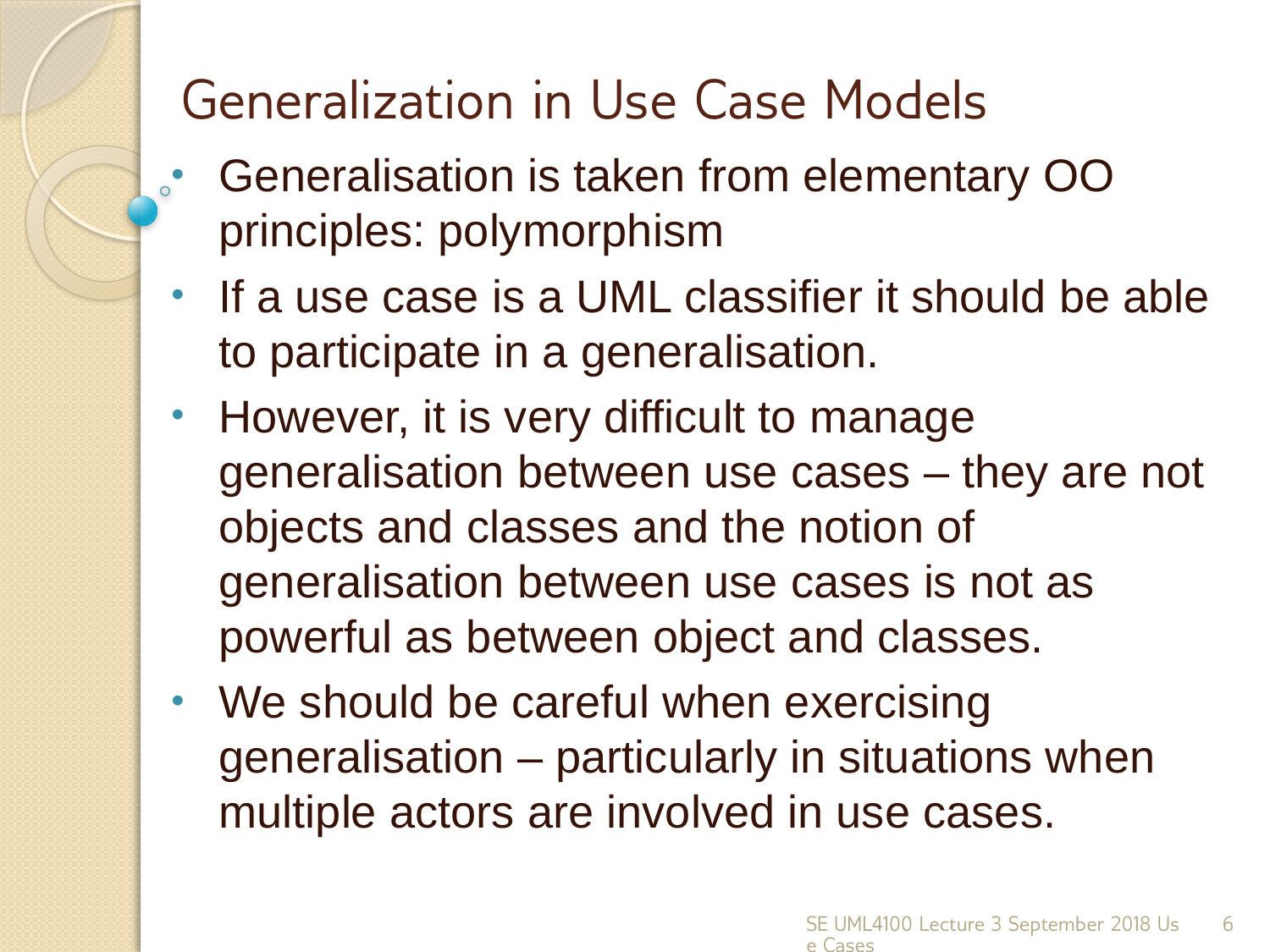

# Generalization in Use Case Models
Generalisation is taken from elementary OO principles: polymorphism
If a use case is a UML classifier it should be able to participate in a generalisation.
However, it is very difficult to manage generalisation between use cases – they are not objects and classes and the notion of generalisation between use cases is not as powerful as between object and classes.
We should be careful when exercising generalisation – particularly in situations when multiple actors are involved in use cases.
SE UML4100 Lecture 3 September 2018 Use Cases
6